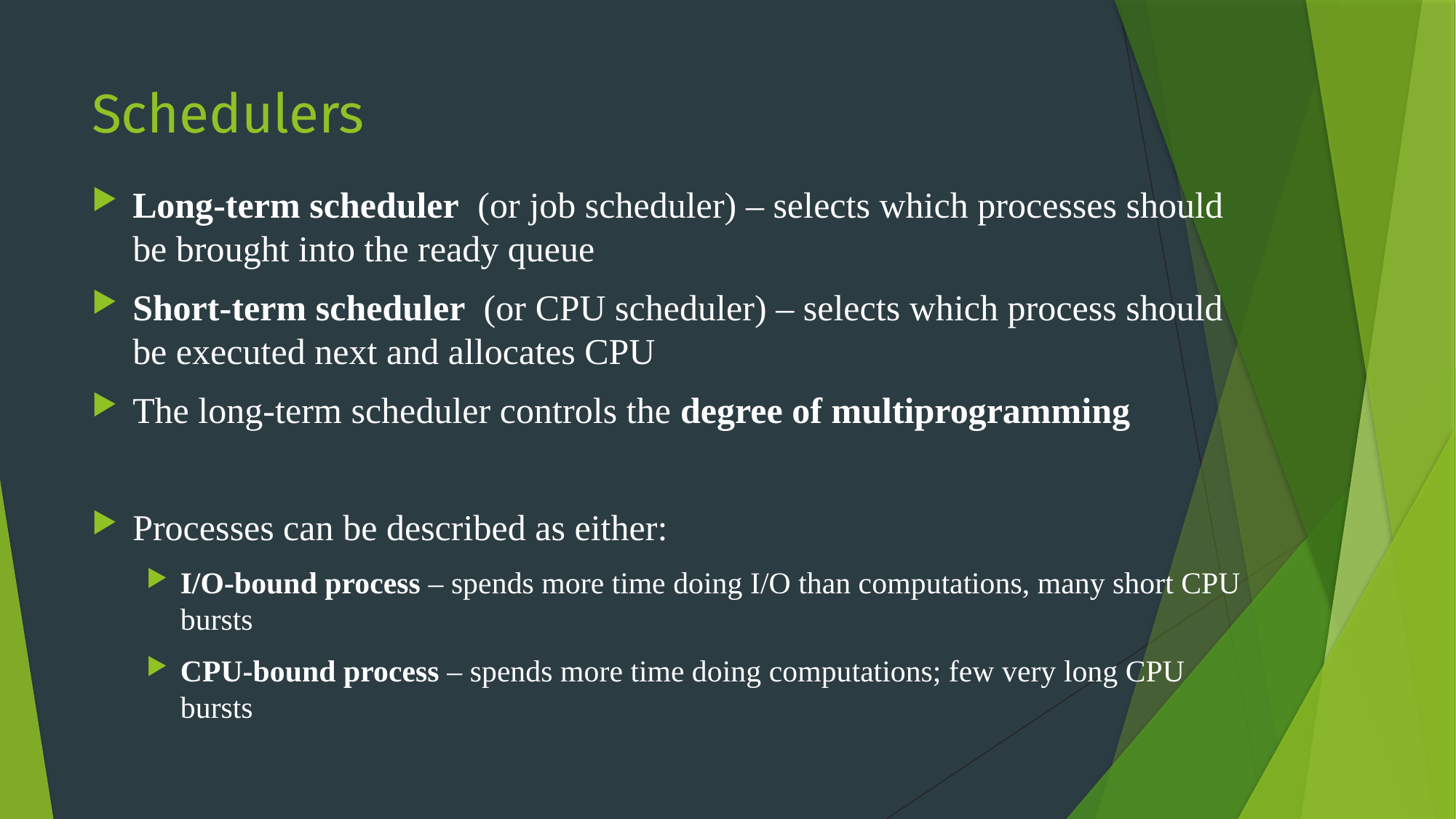

# Schedulers
Long-term scheduler  (or job scheduler) – selects which processes should be brought into the ready queue
Short-term scheduler  (or CPU scheduler) – selects which process should be executed next and allocates CPU
The long-term scheduler controls the degree of multiprogramming

Processes can be described as either:
I/O-bound process – spends more time doing I/O than computations, many short CPU bursts
CPU-bound process – spends more time doing computations; few very long CPU bursts